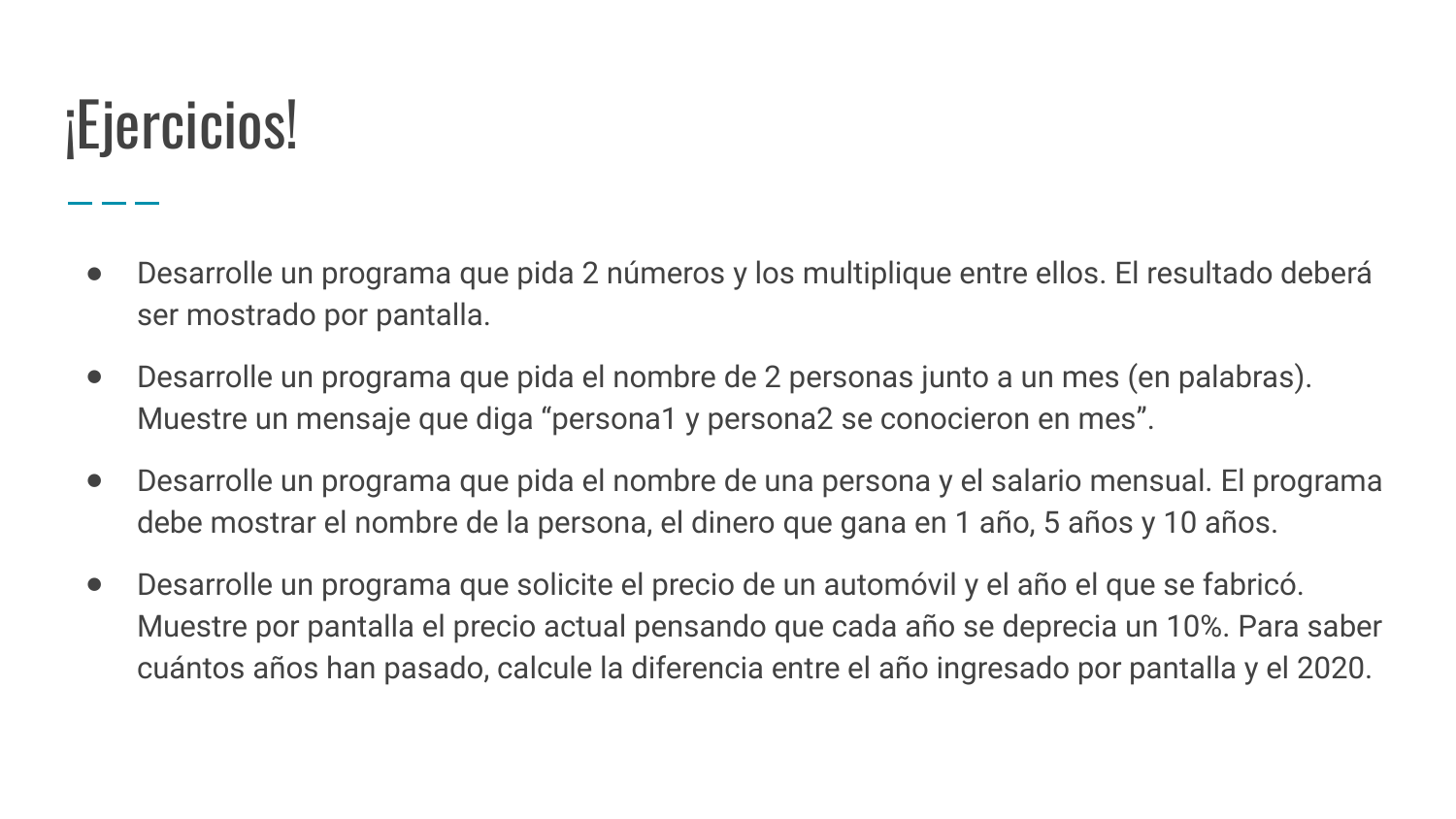

# ¡Ejercicios!
Desarrolle un programa que pida 2 números y los multiplique entre ellos. El resultado deberá ser mostrado por pantalla.
Desarrolle un programa que pida el nombre de 2 personas junto a un mes (en palabras). Muestre un mensaje que diga “persona1 y persona2 se conocieron en mes”.
Desarrolle un programa que pida el nombre de una persona y el salario mensual. El programa debe mostrar el nombre de la persona, el dinero que gana en 1 año, 5 años y 10 años.
Desarrolle un programa que solicite el precio de un automóvil y el año el que se fabricó. Muestre por pantalla el precio actual pensando que cada año se deprecia un 10%. Para saber cuántos años han pasado, calcule la diferencia entre el año ingresado por pantalla y el 2020.